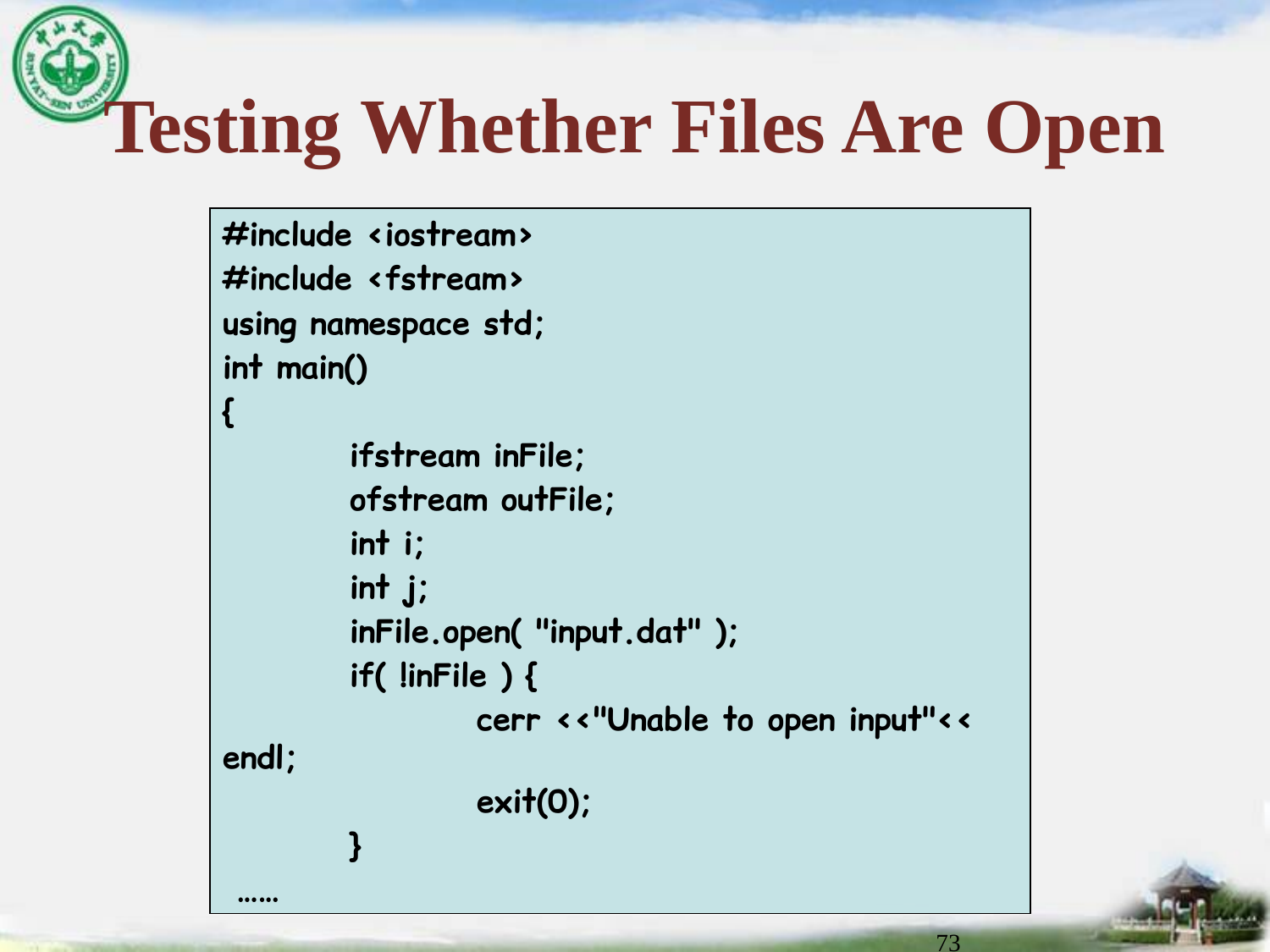

# Testing Whether Files Are Open
#include <iostream>
#include <fstream>
using namespace std;
int main()
{
	ifstream inFile;
	ofstream outFile;
	int i;
	int j;
	inFile.open( "input.dat" );
	if( !inFile ) {
		cerr <<"Unable to open input"<< endl;
		exit(0);
	}
 ……
73